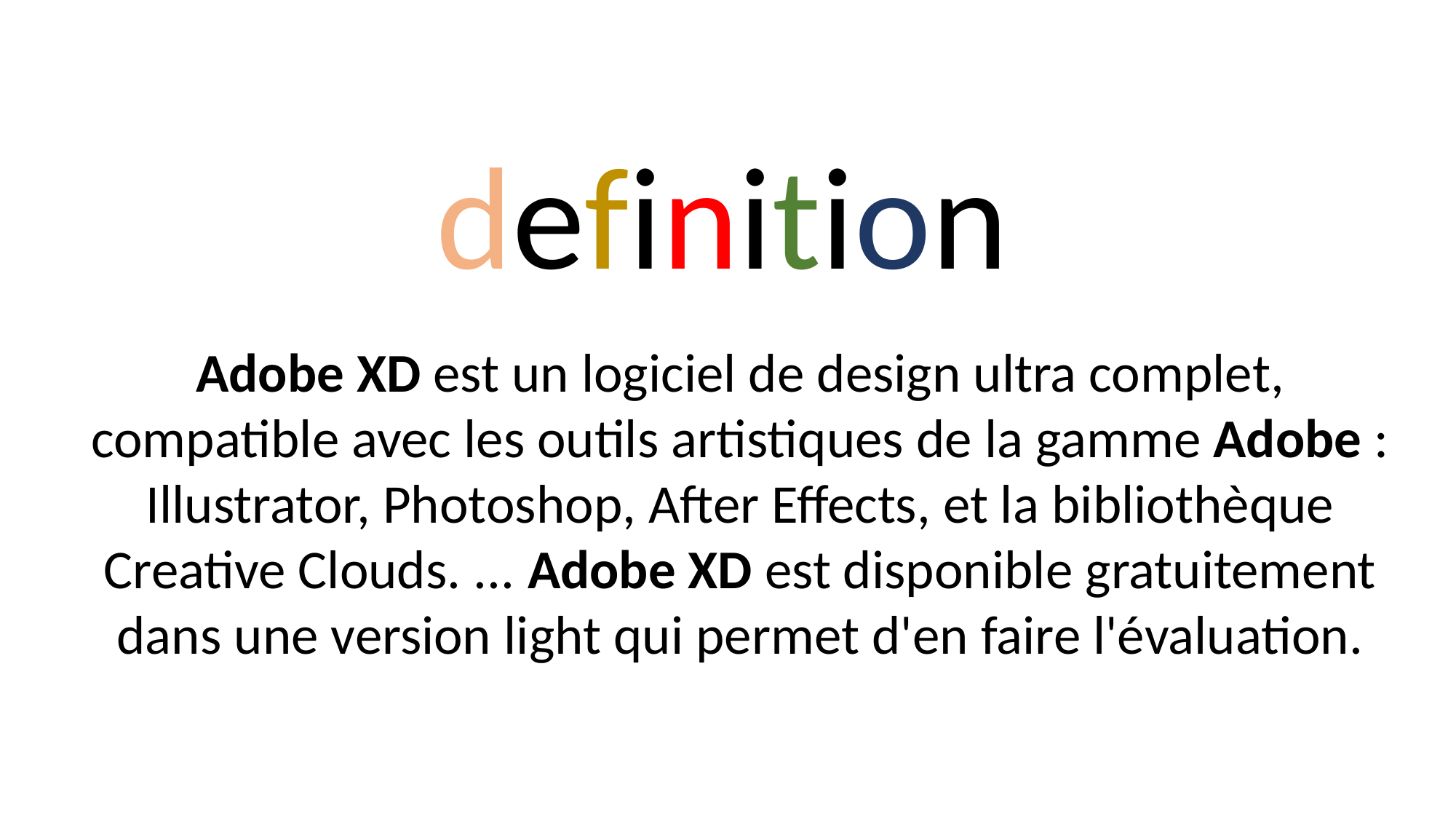

definition
Adobe XD est un logiciel de design ultra complet, compatible avec les outils artistiques de la gamme Adobe : Illustrator, Photoshop, After Effects, et la bibliothèque Creative Clouds. ... Adobe XD est disponible gratuitement dans une version light qui permet d'en faire l'évaluation.